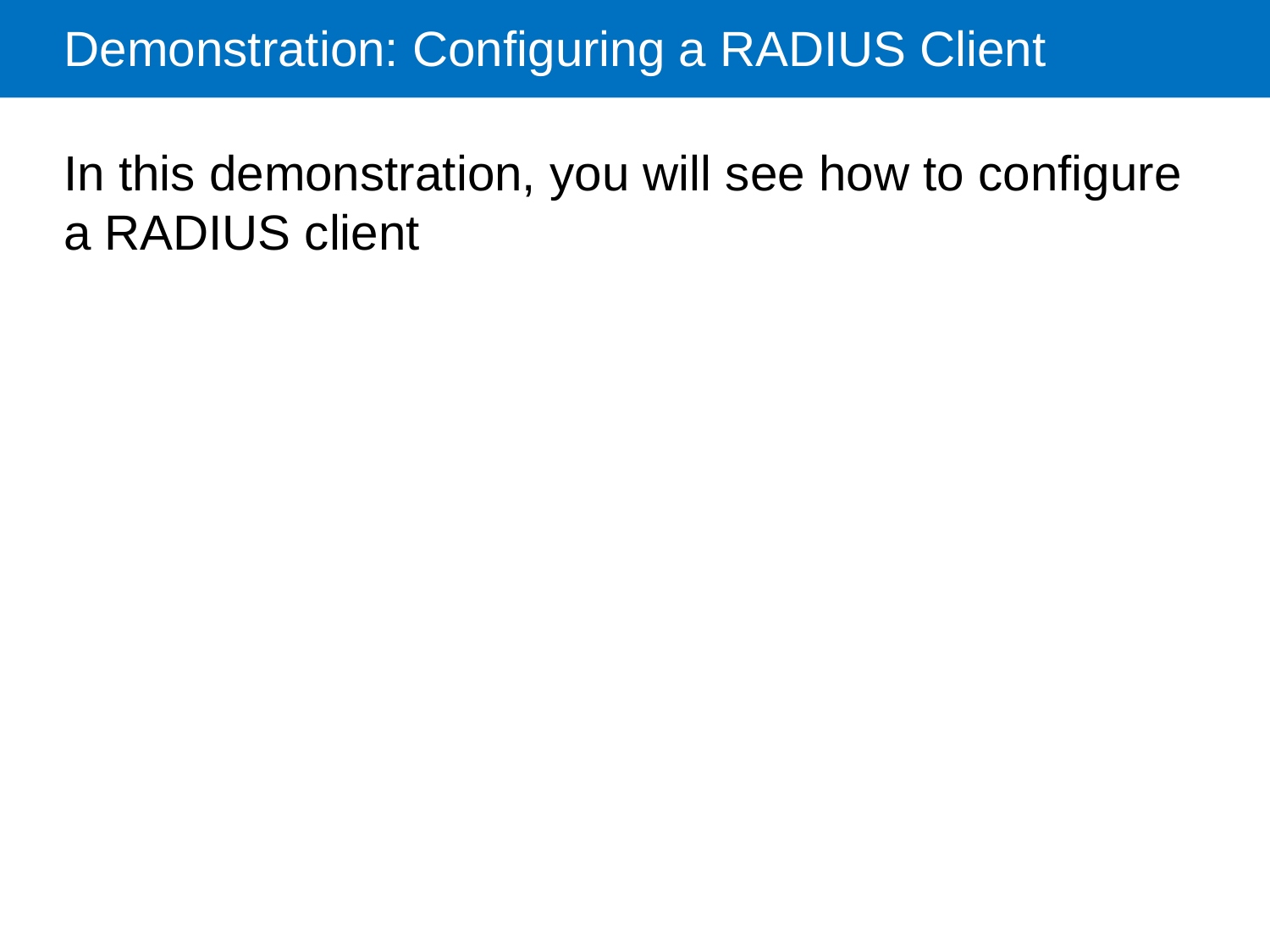

# Demonstration: Configuring a RADIUS Client
In this demonstration, you will see how to configure a RADIUS client